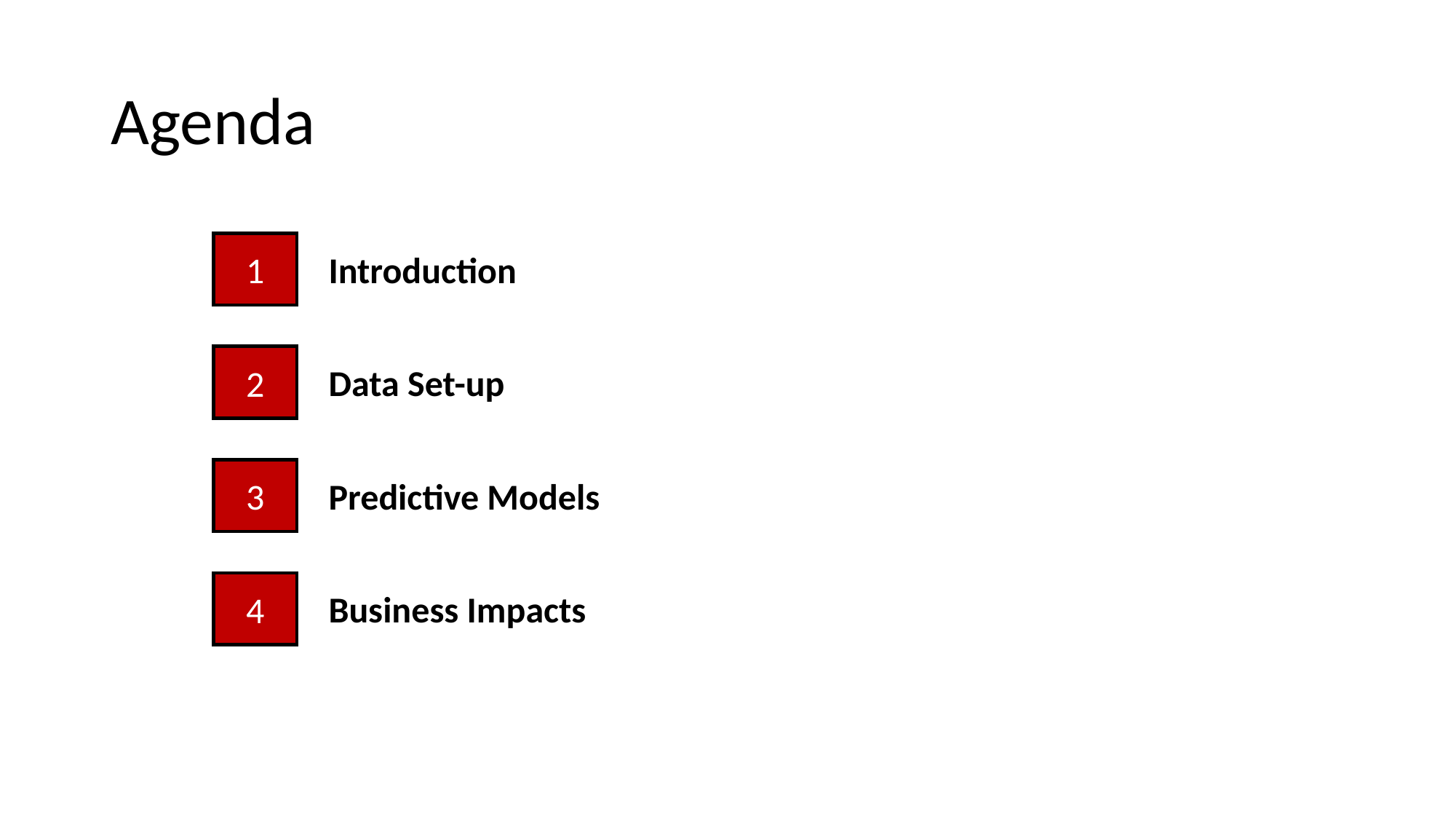

# Agenda
1
Introduction
2
Data Set-up
3
Predictive Models
4
Business Impacts